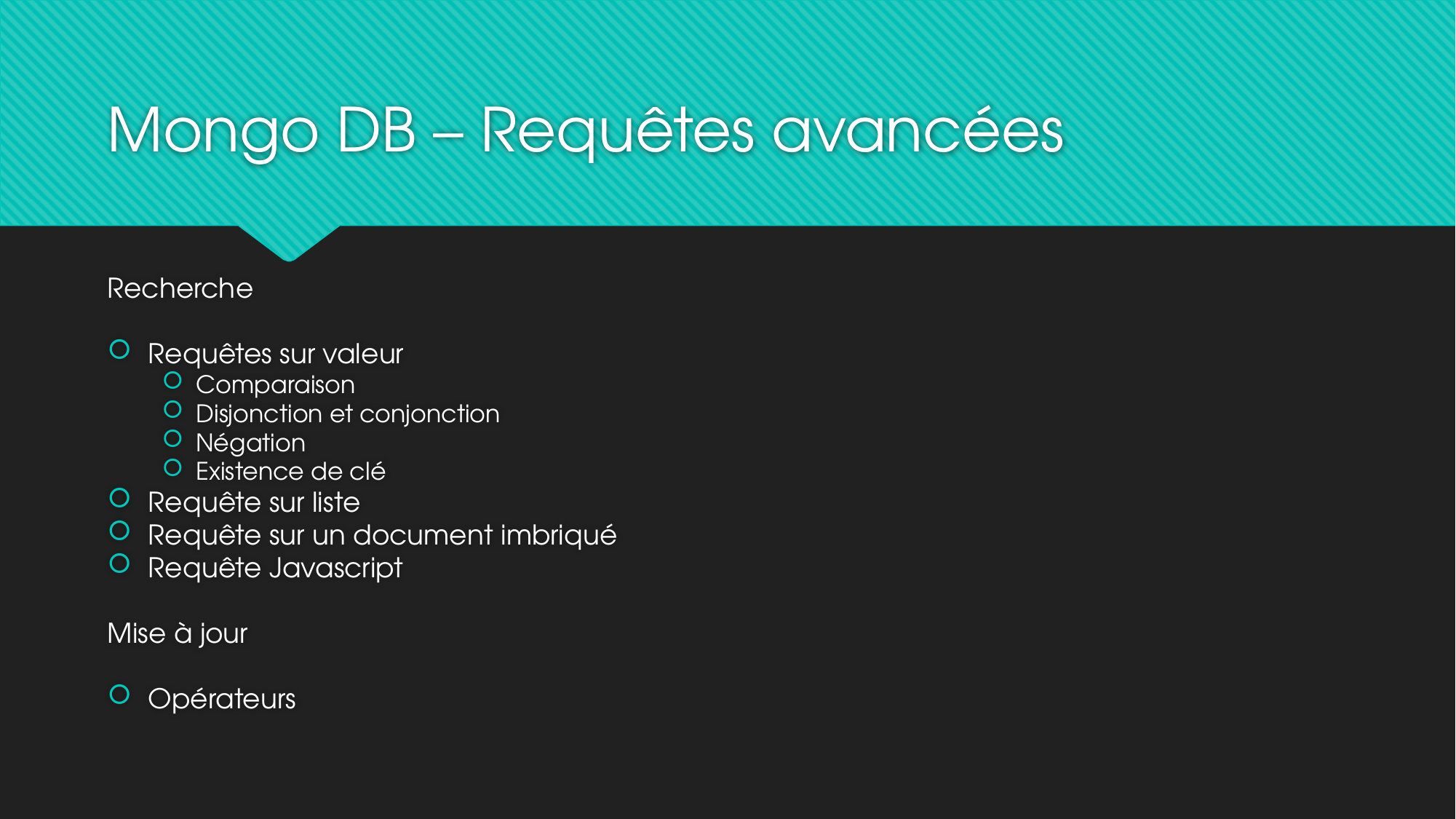

# Mongo DB – Requêtes avancées
Recherche

Requêtes sur valeur
Comparaison
Disjonction et conjonction
Négation
Existence de clé
Requête sur liste
Requête sur un document imbriqué
Requête Javascript

Mise à jour

Opérateurs